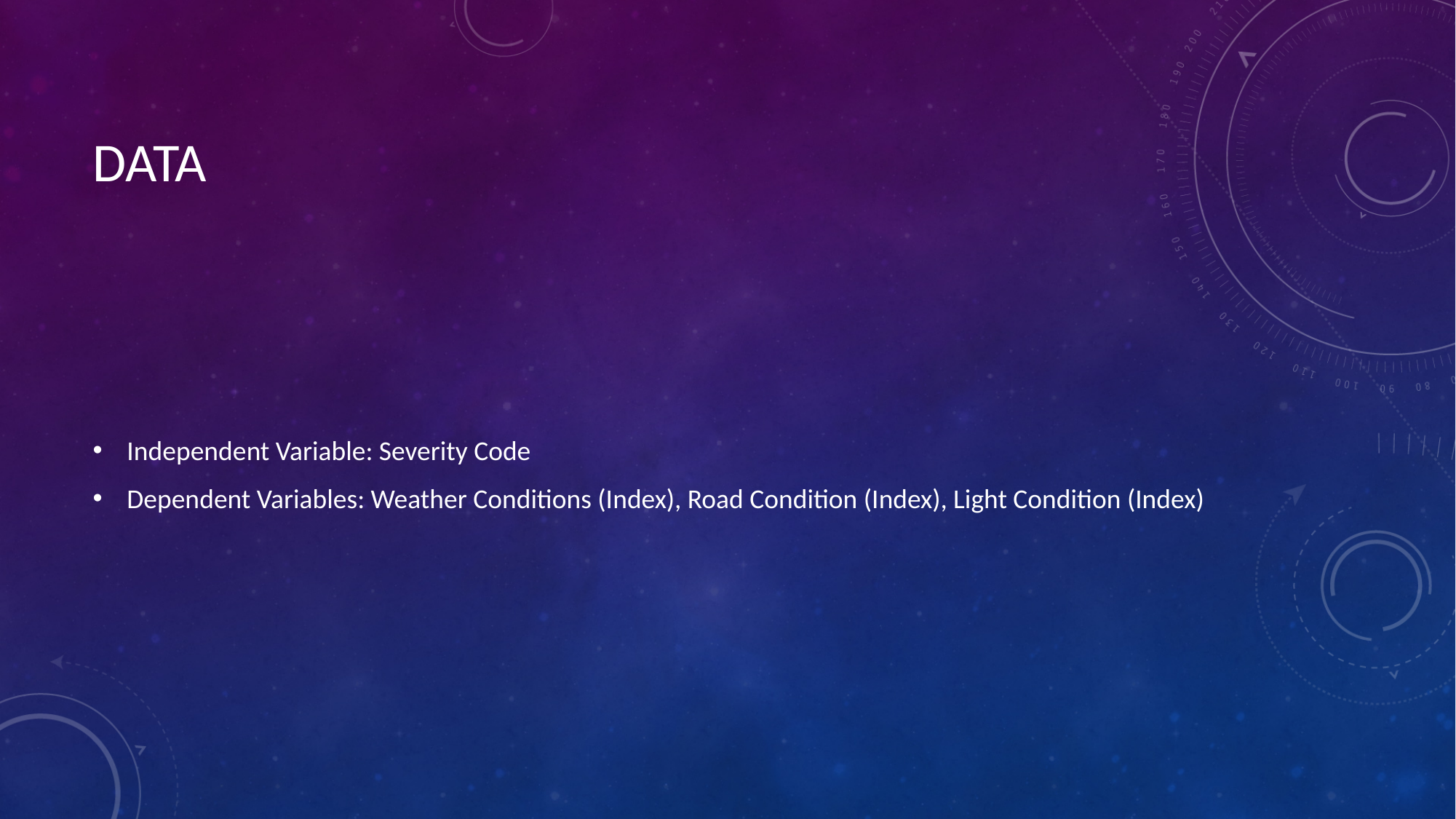

# Data
Independent Variable: Severity Code
Dependent Variables: Weather Conditions (Index), Road Condition (Index), Light Condition (Index)